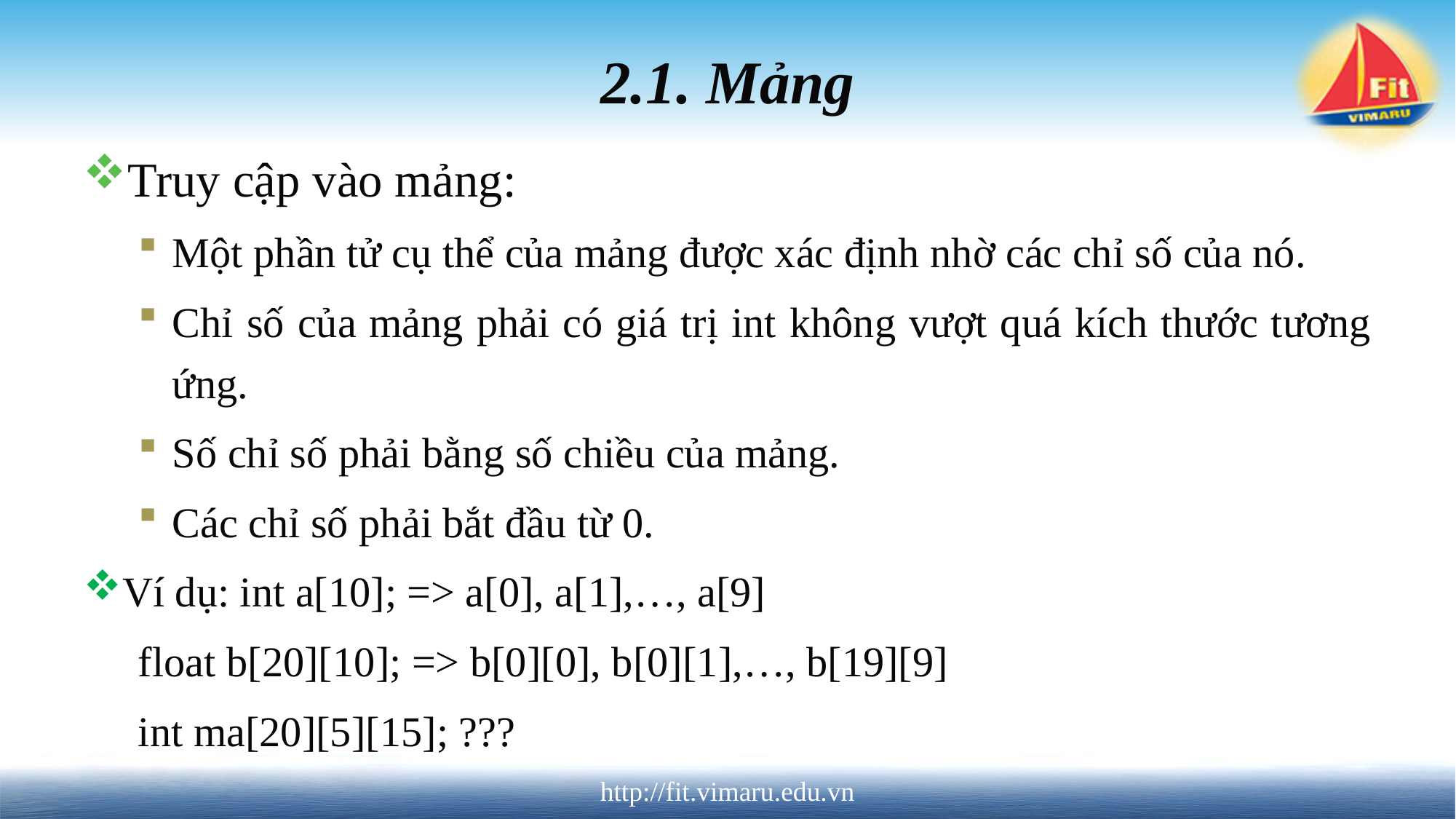

# 2.1. Mảng
Truy cập vào mảng:
Một phần tử cụ thể của mảng được xác định nhờ các chỉ số của nó.
Chỉ số của mảng phải có giá trị int không vượt quá kích thước tương ứng.
Số chỉ số phải bằng số chiều của mảng.
Các chỉ số phải bắt đầu từ 0.
Ví dụ: int a[10]; => a[0], a[1],…, a[9]
float b[20][10]; => b[0][0], b[0][1],…, b[19][9]
int ma[20][5][15]; ???